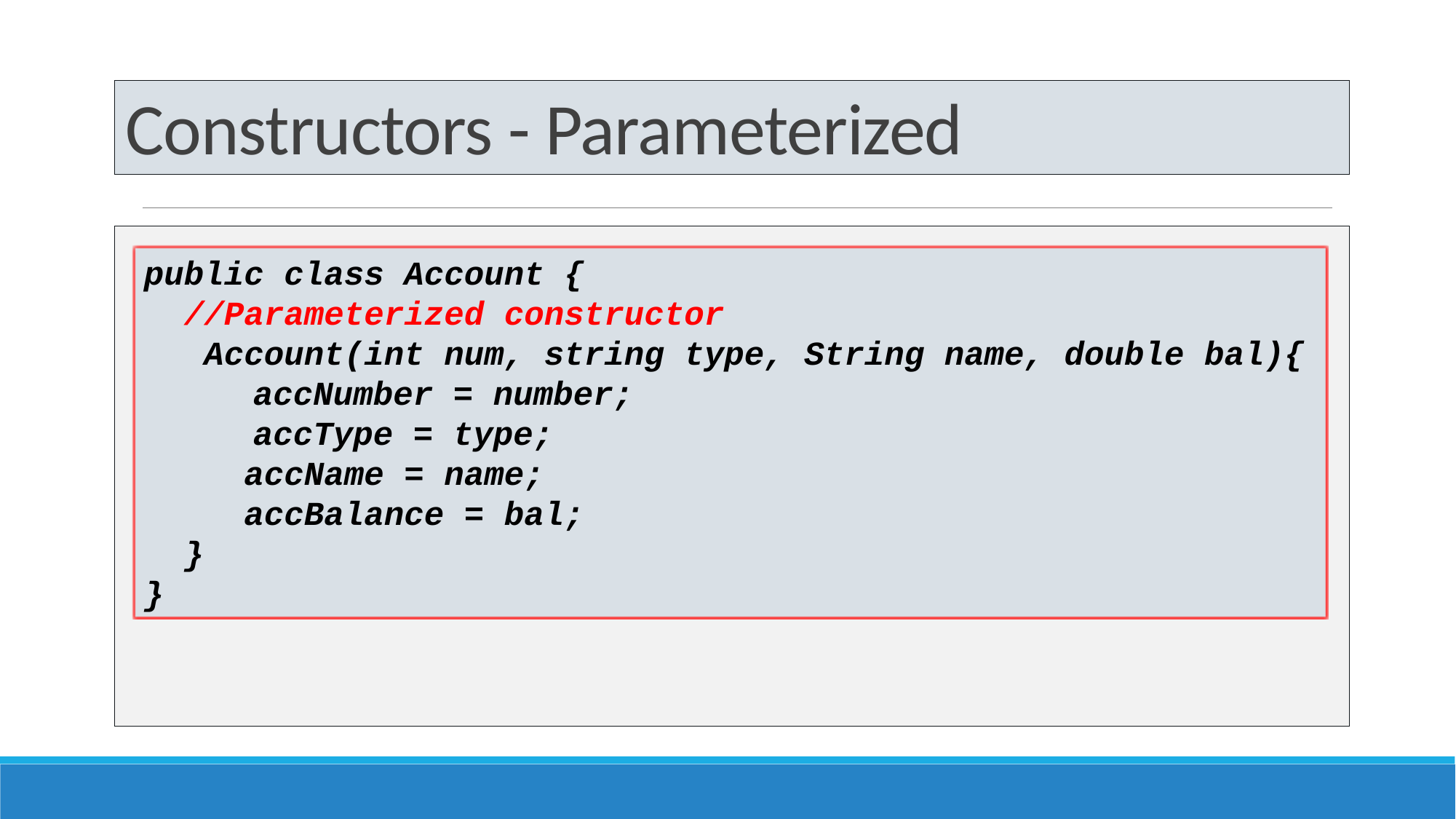

# Constructors - Parameterized

public class Account {
  //Parameterized constructor
   Account(int num, string type, String name, double bal){
	accNumber = number;
	accType = type;
     accName = name;
     accBalance = bal;
  }
}